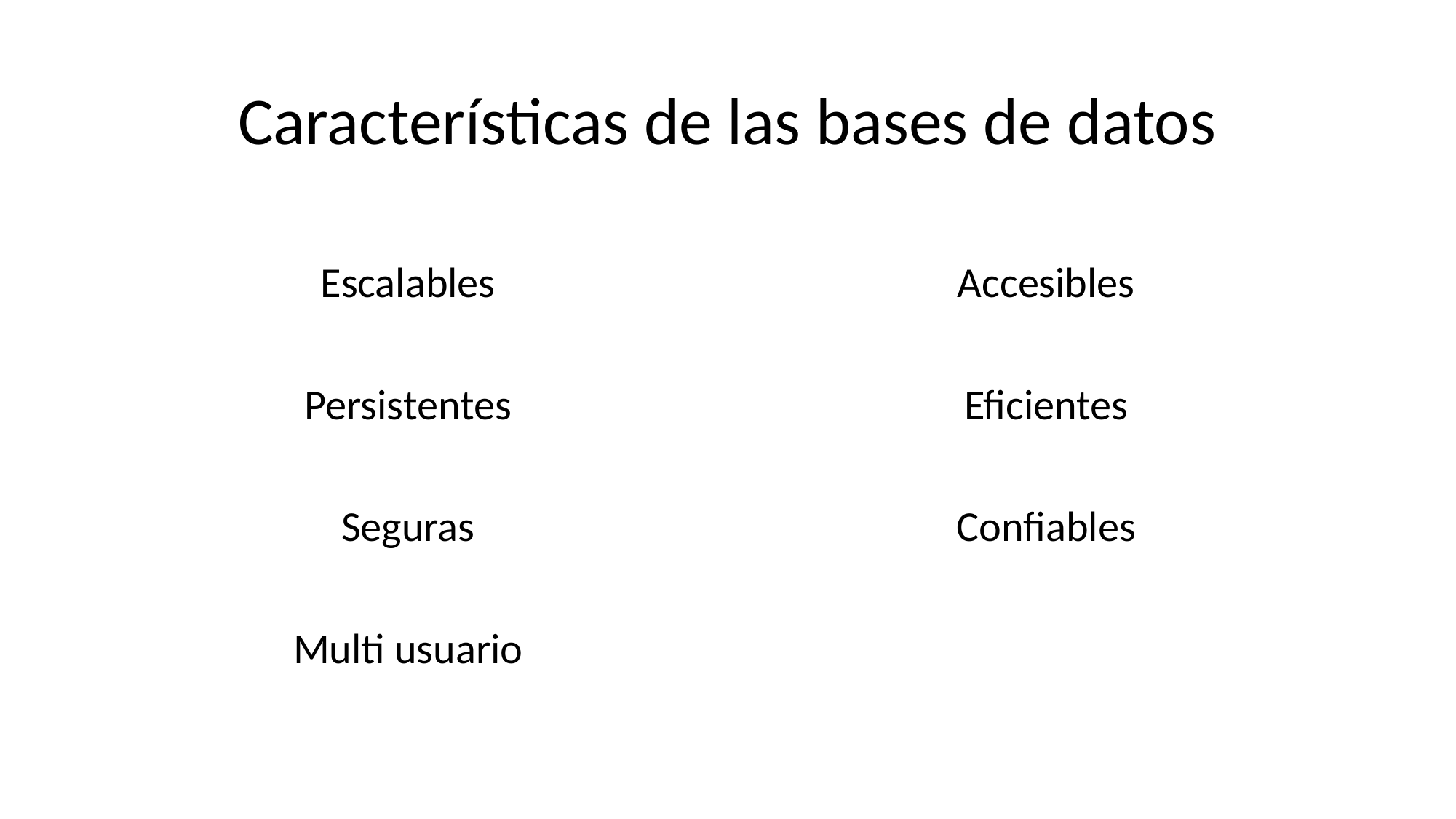

# Características de las bases de datos
Escalables

Persistentes

Seguras

Multi usuario

Accesibles

Eficientes

Confiables